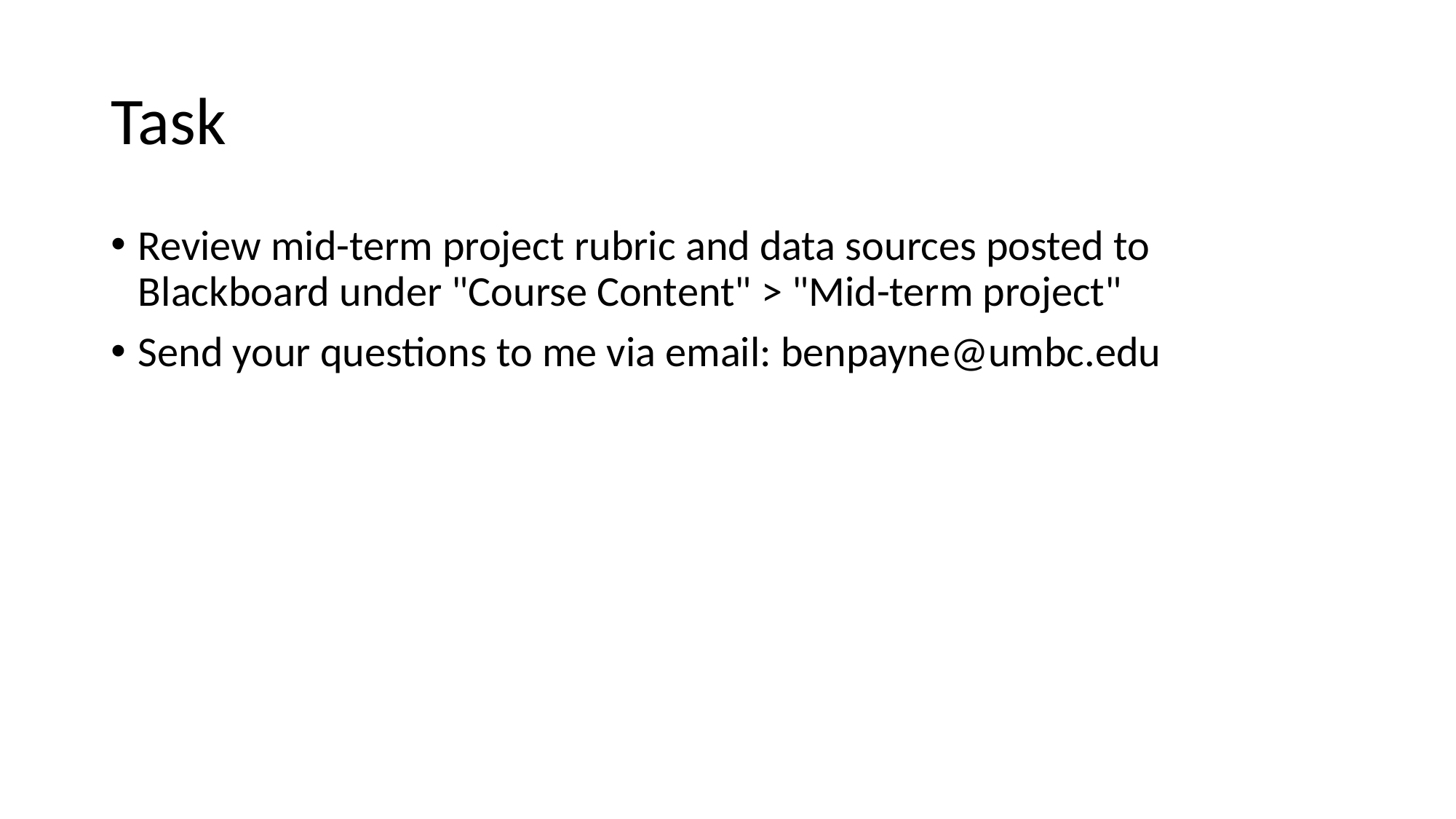

# Task
Review mid-term project rubric and data sources posted to Blackboard under "Course Content" > "Mid-term project"
Send your questions to me via email: benpayne@umbc.edu